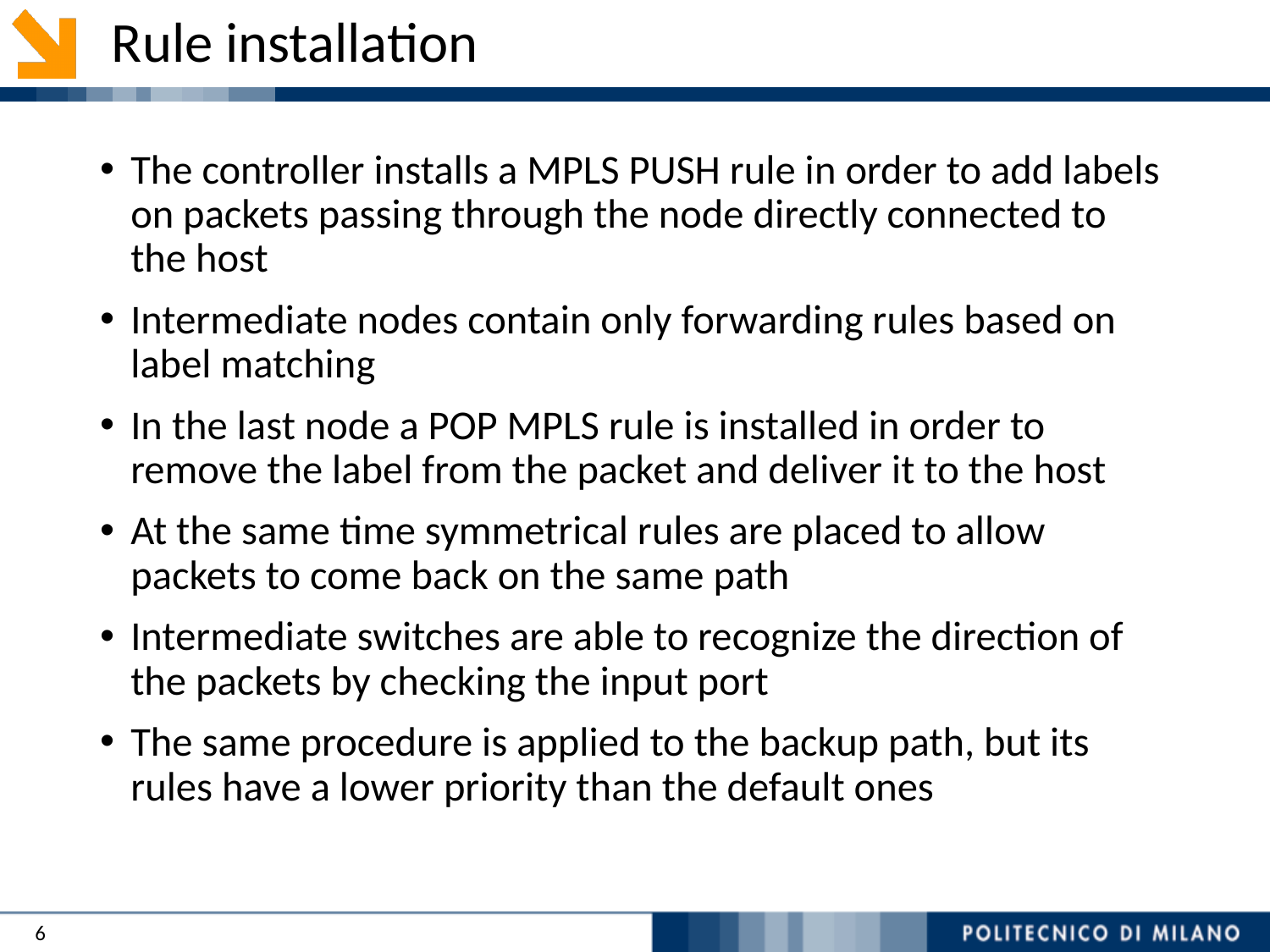

# Rule installation
The controller installs a MPLS PUSH rule in order to add labels on packets passing through the node directly connected to the host
Intermediate nodes contain only forwarding rules based on label matching
In the last node a POP MPLS rule is installed in order to remove the label from the packet and deliver it to the host
At the same time symmetrical rules are placed to allow packets to come back on the same path
Intermediate switches are able to recognize the direction of the packets by checking the input port
The same procedure is applied to the backup path, but its rules have a lower priority than the default ones
6